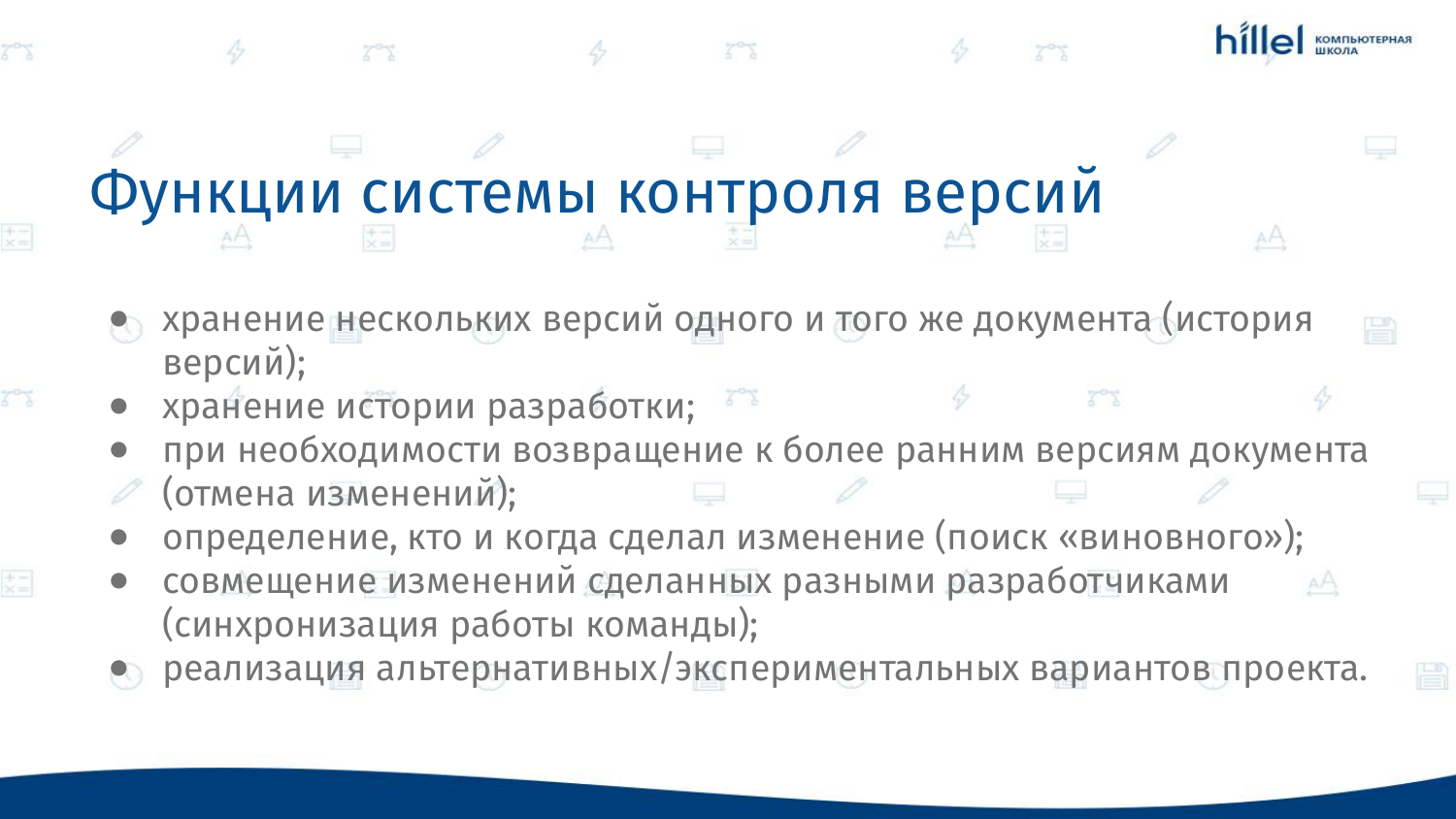

Функции системы контроля версий
хранение нескольких версий одного и того же документа (история версий);
хранение истории разработки;
при необходимости возвращение к более ранним версиям документа (отмена изменений);
определение, кто и когда сделал изменение (поиск «виновного»);
совмещение изменений сделанных разными разработчиками (синхронизация работы команды);
реализация альтернативных/экспериментальных вариантов проекта.